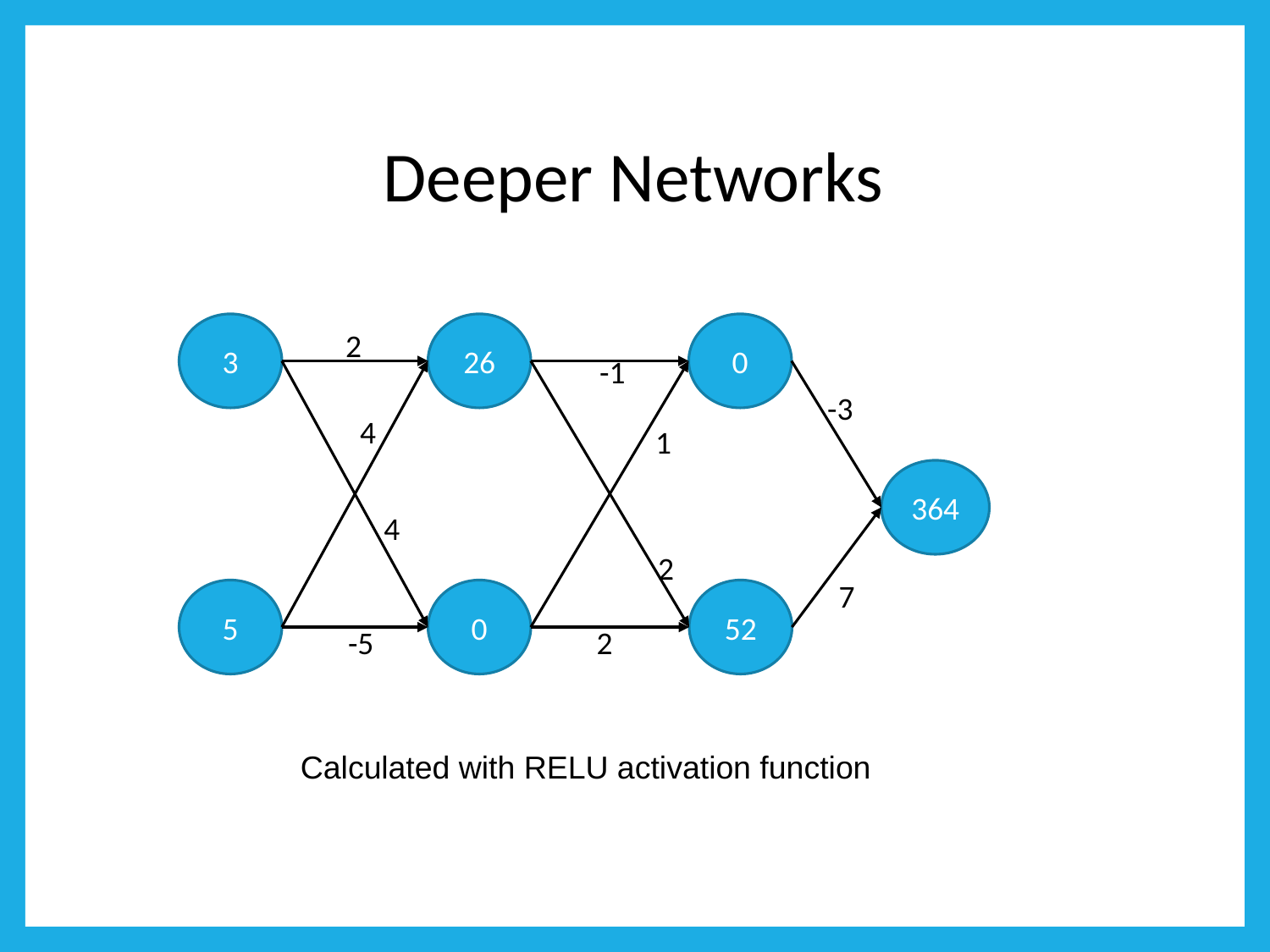

# Deeper Networks
3
26
0
2
-1
-3
4
1
364
4
2
7
5
0
52
-5
2
Calculated with RELU activation function